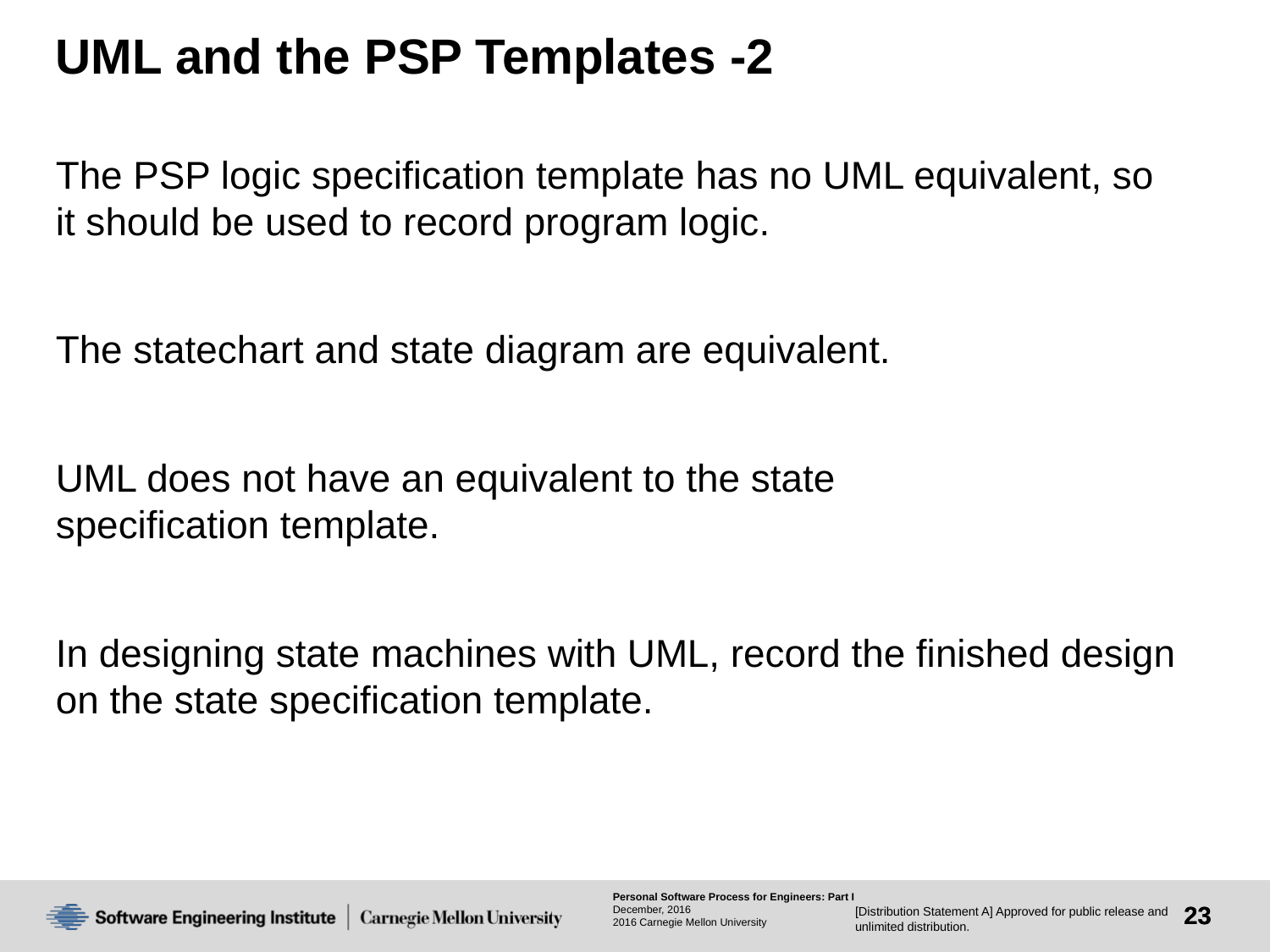

# UML and the PSP Templates -2
The PSP logic specification template has no UML equivalent, so
it should be used to record program logic.

The statechart and state diagram are equivalent.

UML does not have an equivalent to the state
specification template.

In designing state machines with UML, record the finished design on the state specification template.